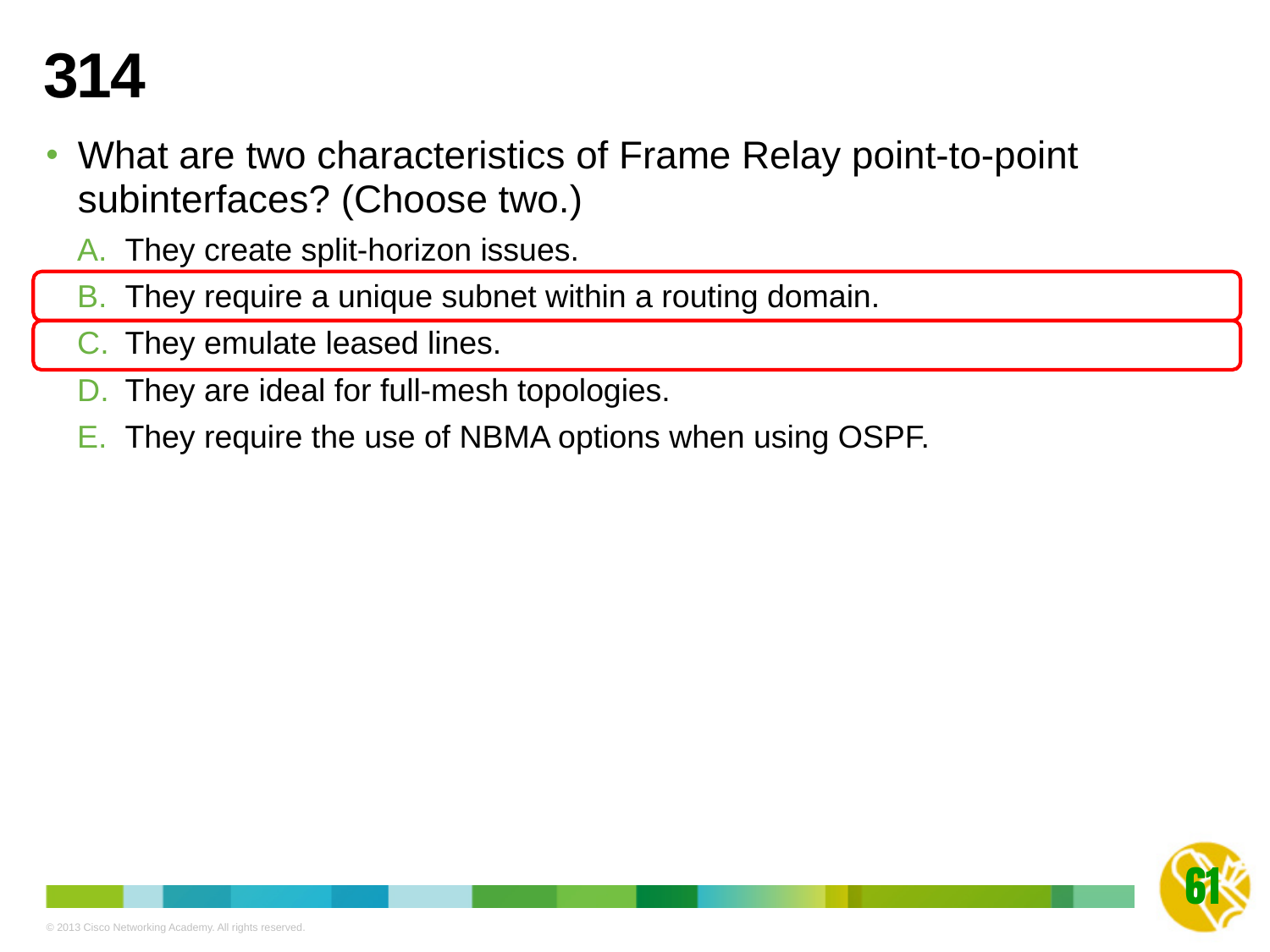

# 314
What are two characteristics of Frame Relay point-to-point subinterfaces? (Choose two.)
They create split-horizon issues.
They require a unique subnet within a routing domain.
They emulate leased lines.
They are ideal for full-mesh topologies.
They require the use of NBMA options when using OSPF.